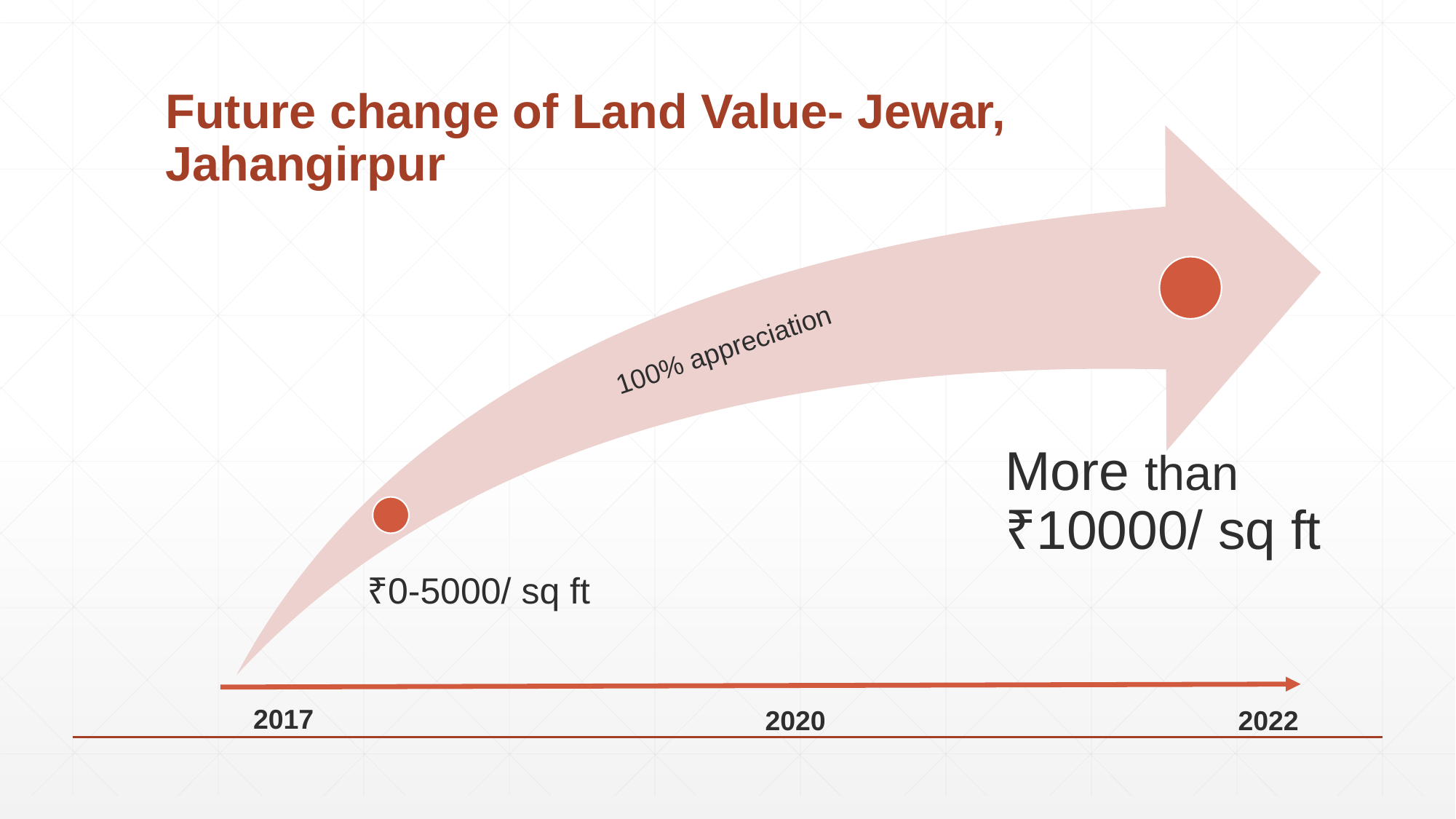

# Future change of Land Value- Jewar, Jahangirpur
₹0-5000/ sq ft
More than ₹10000/ sq ft

100% appreciation
2017
2020
2022